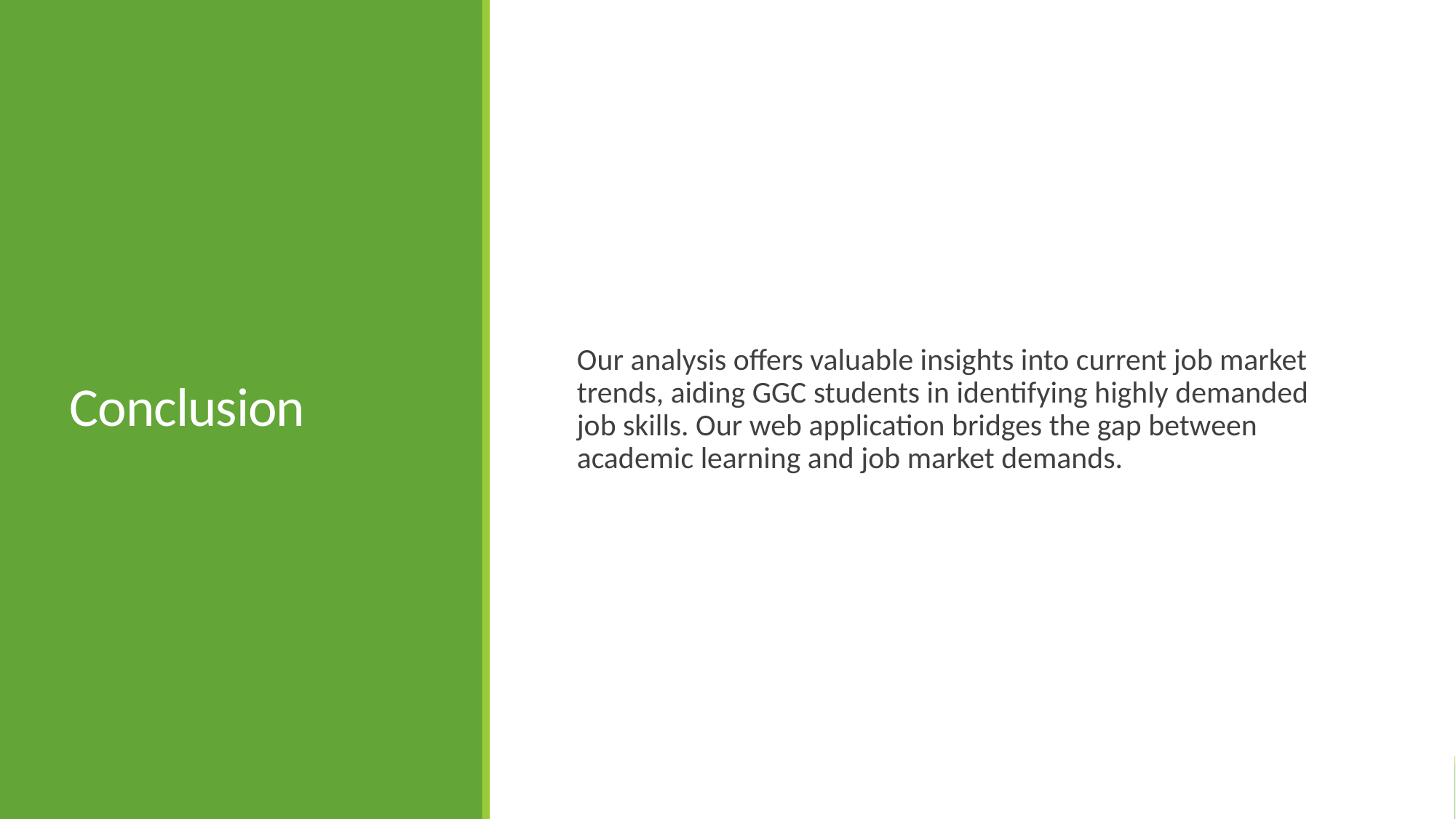

# Conclusion
Our analysis offers valuable insights into current job market trends, aiding GGC students in identifying highly demanded job skills. Our web application bridges the gap between academic learning and job market demands.